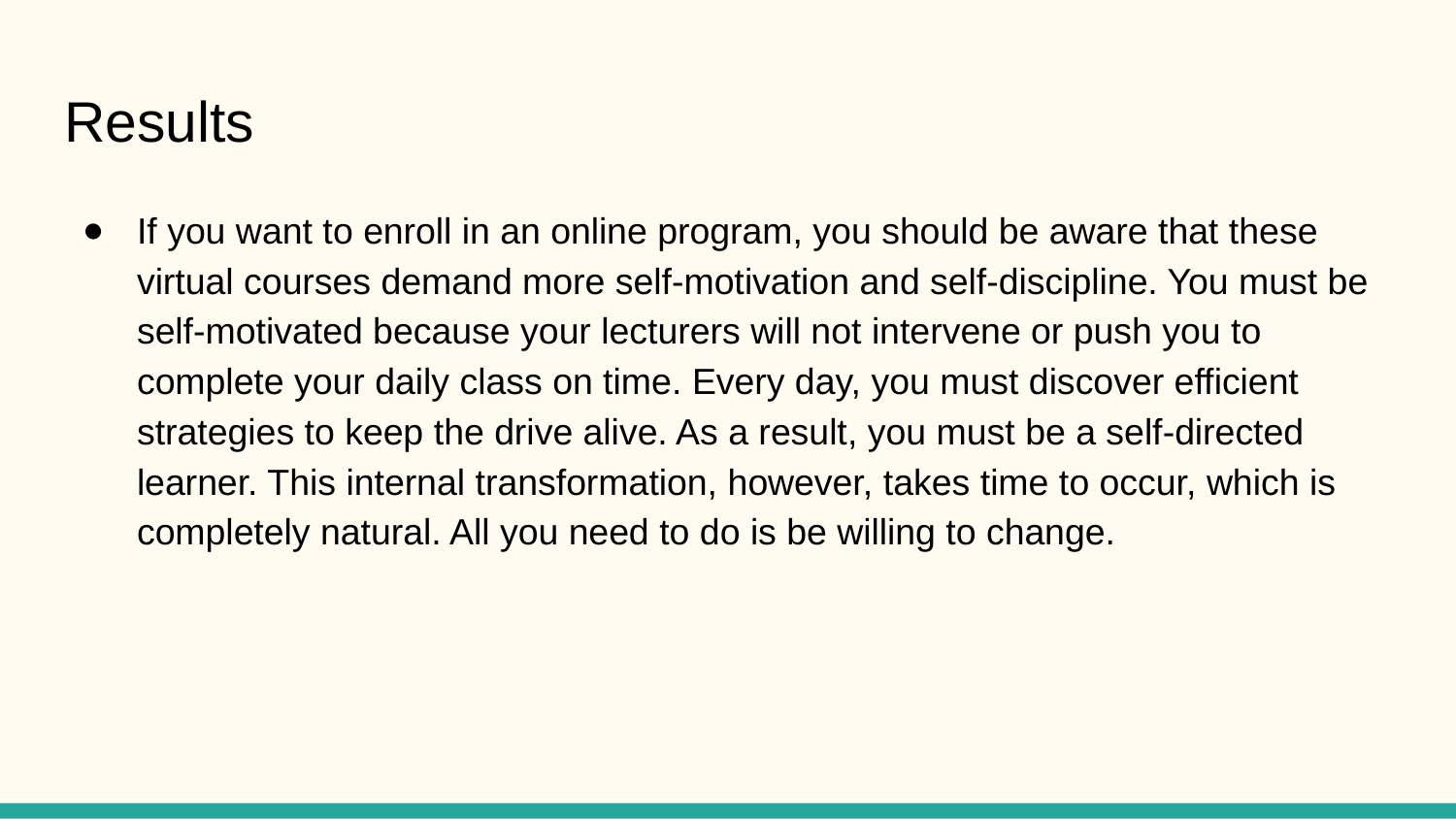

# Results
If you want to enroll in an online program, you should be aware that these virtual courses demand more self-motivation and self-discipline. You must be self-motivated because your lecturers will not intervene or push you to complete your daily class on time. Every day, you must discover efficient strategies to keep the drive alive. As a result, you must be a self-directed learner. This internal transformation, however, takes time to occur, which is completely natural. All you need to do is be willing to change.